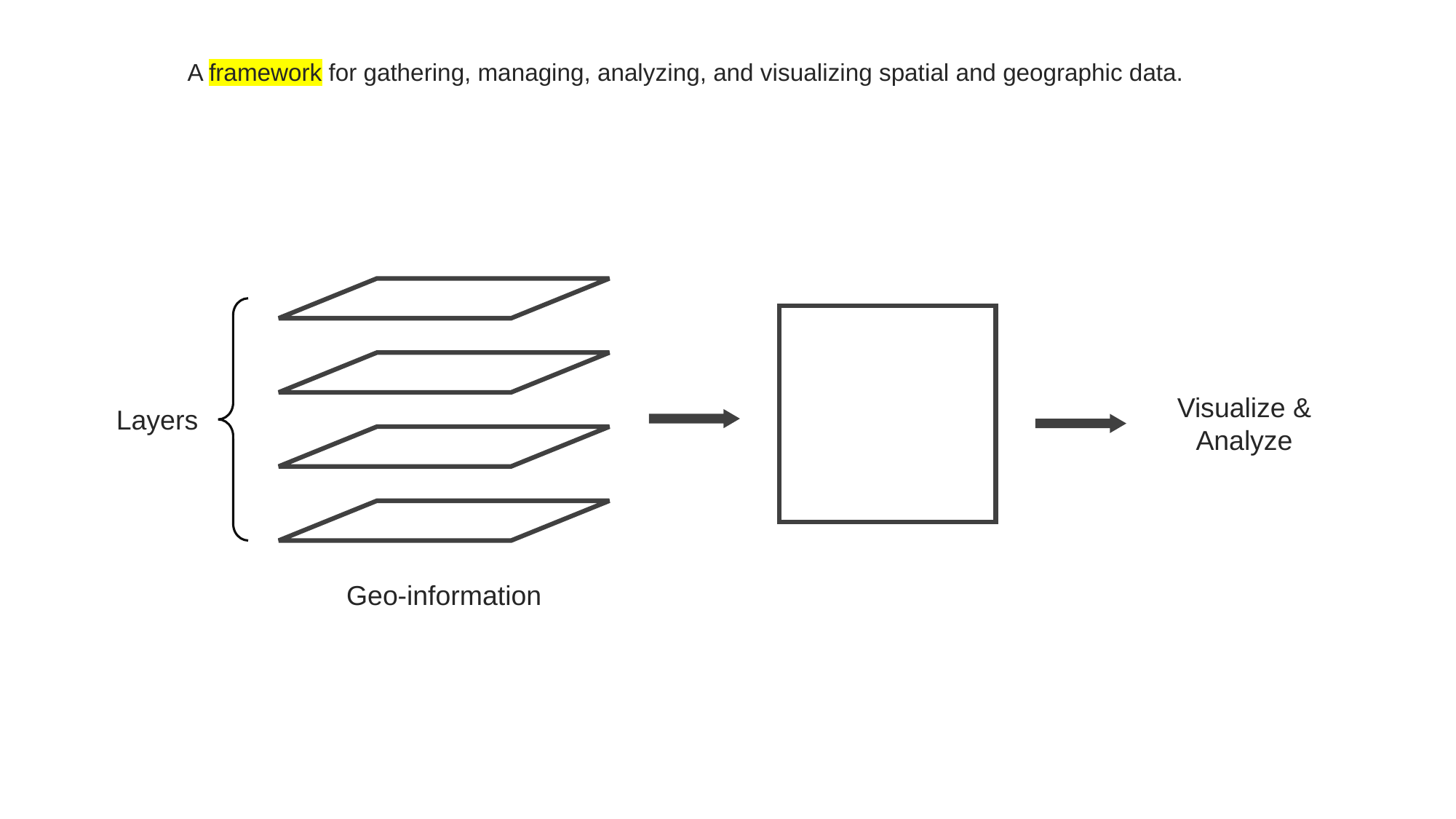

A framework for gathering, managing, analyzing, and visualizing spatial and geographic data.

Layers

Visualize & Analyze

Geo-information